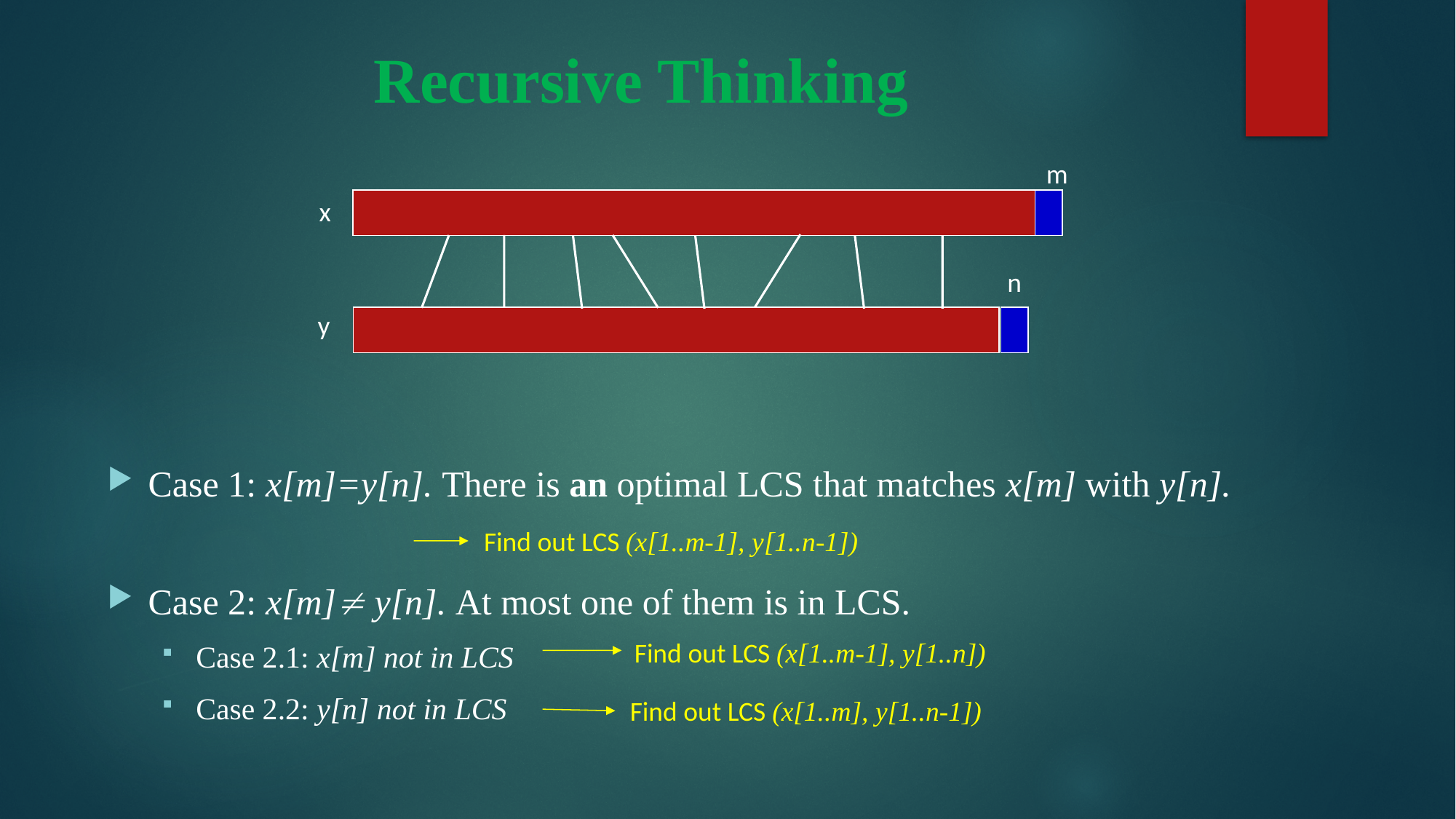

# Recursive Thinking
m
x

n
y

Case 1: x[m]=y[n]. There is an optimal LCS that matches x[m] with y[n].

Case 2: x[m]≠ y[n]. At most one of them is in LCS.
Case 2.1: x[m] not in LCS
Case 2.2: y[n] not in LCS
Find out LCS (x[1..m-1], y[1..n-1])

Find out LCS (x[1..m-1], y[1..n])

Find out LCS (x[1..m], y[1..n-1])